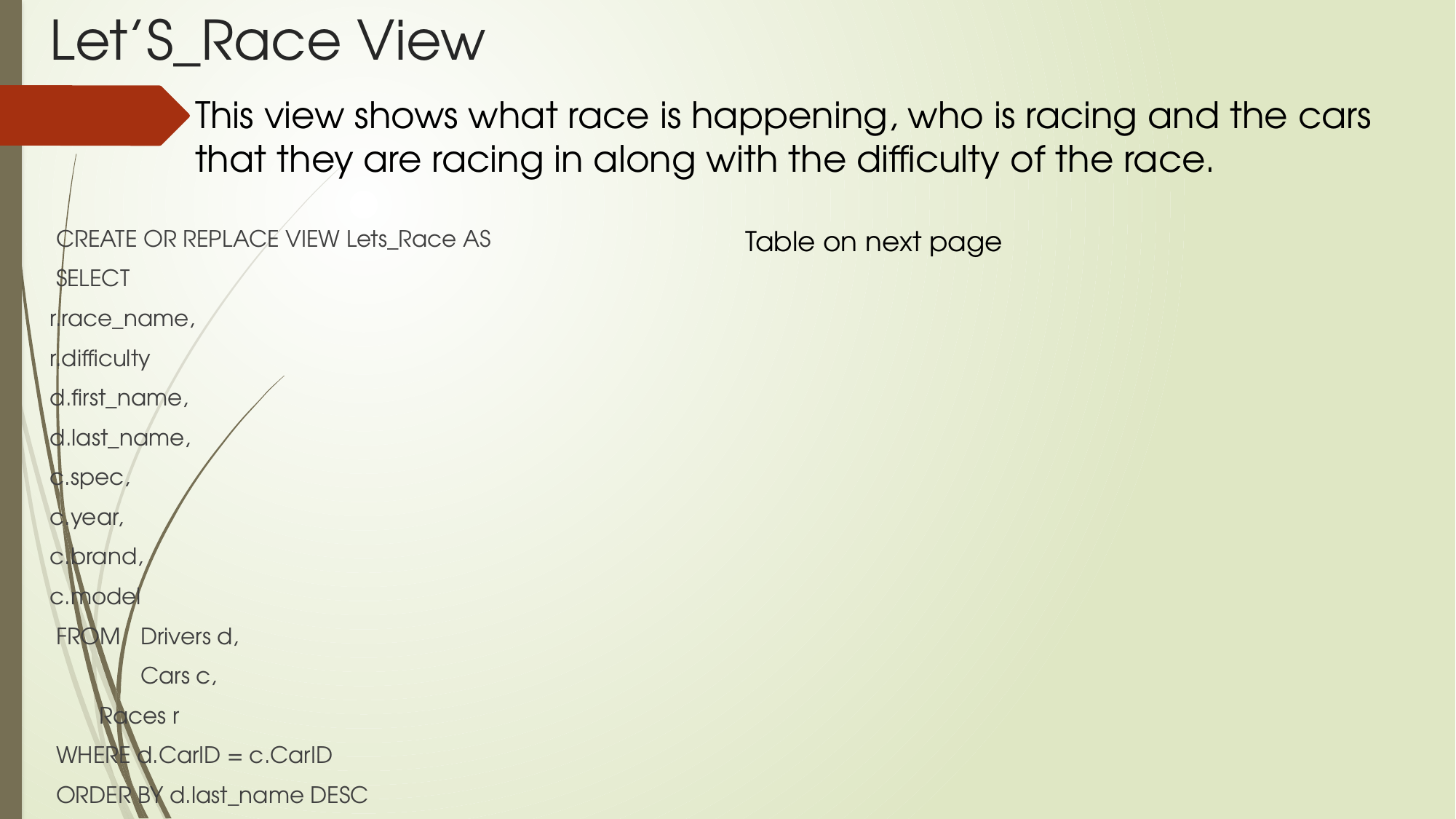

# Let’S_Race View
This view shows what race is happening, who is racing and the cars that they are racing in along with the difficulty of the race.
 CREATE OR REPLACE VIEW Lets_Race AS
 SELECT
r.race_name,
r.difficulty
d.first_name,
d.last_name,
c.spec,
c.year,
c.brand,
c.model
 FROM 	Drivers d,
 		Cars c,
        Races r
 WHERE d.CarID = c.CarID
 ORDER BY d.last_name DESC
Table on next page